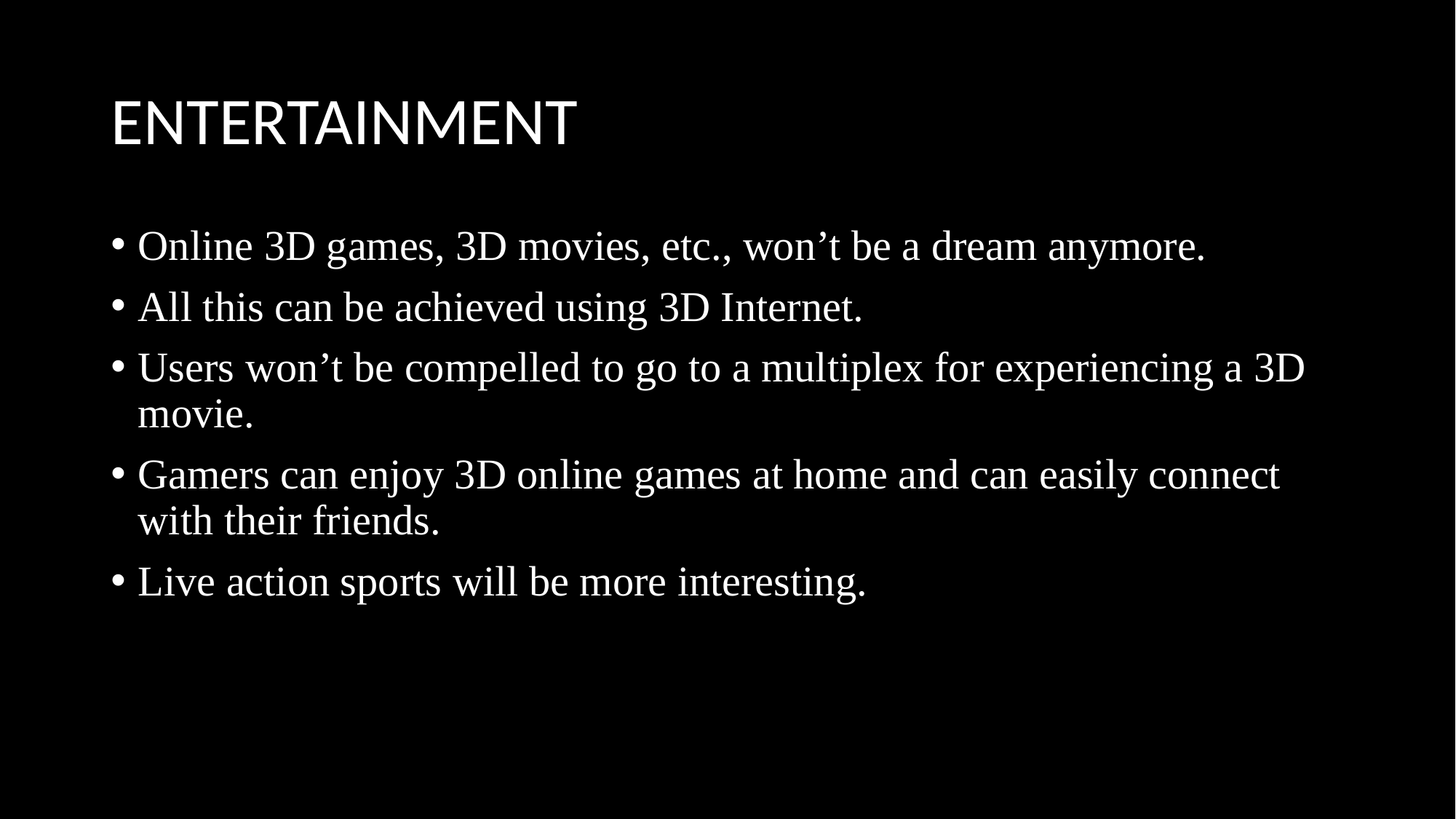

# ENTERTAINMENT
Online 3D games, 3D movies, etc., won’t be a dream anymore.
All this can be achieved using 3D Internet.
Users won’t be compelled to go to a multiplex for experiencing a 3D movie.
Gamers can enjoy 3D online games at home and can easily connect with their friends.
Live action sports will be more interesting.